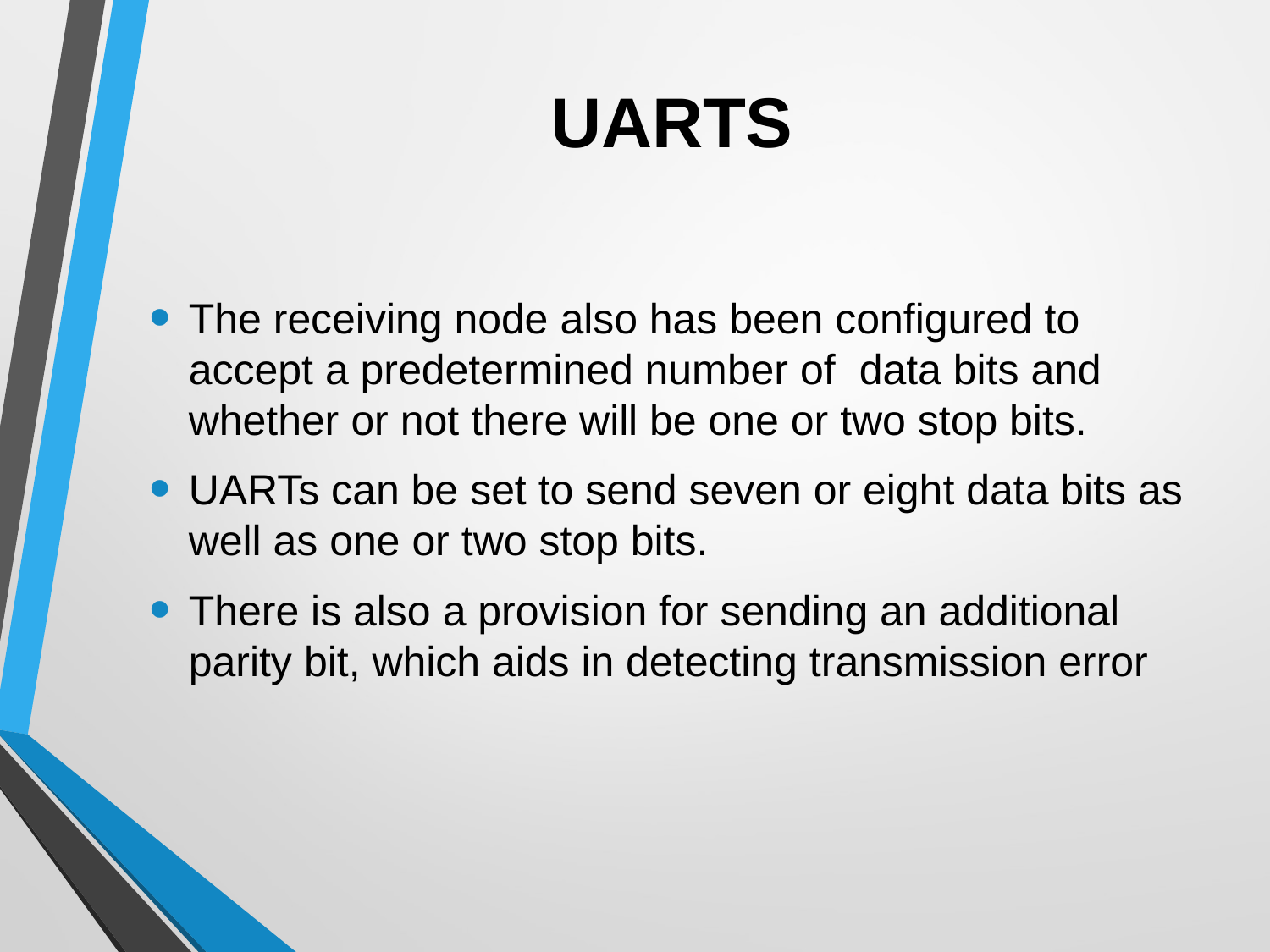

# UARTS
The receiving node also has been configured to accept a predetermined number of  data bits and whether or not there will be one or two stop bits.
UARTs can be set to send seven or eight data bits as well as one or two stop bits.
There is also a provision for sending an additional parity bit, which aids in detecting transmission error